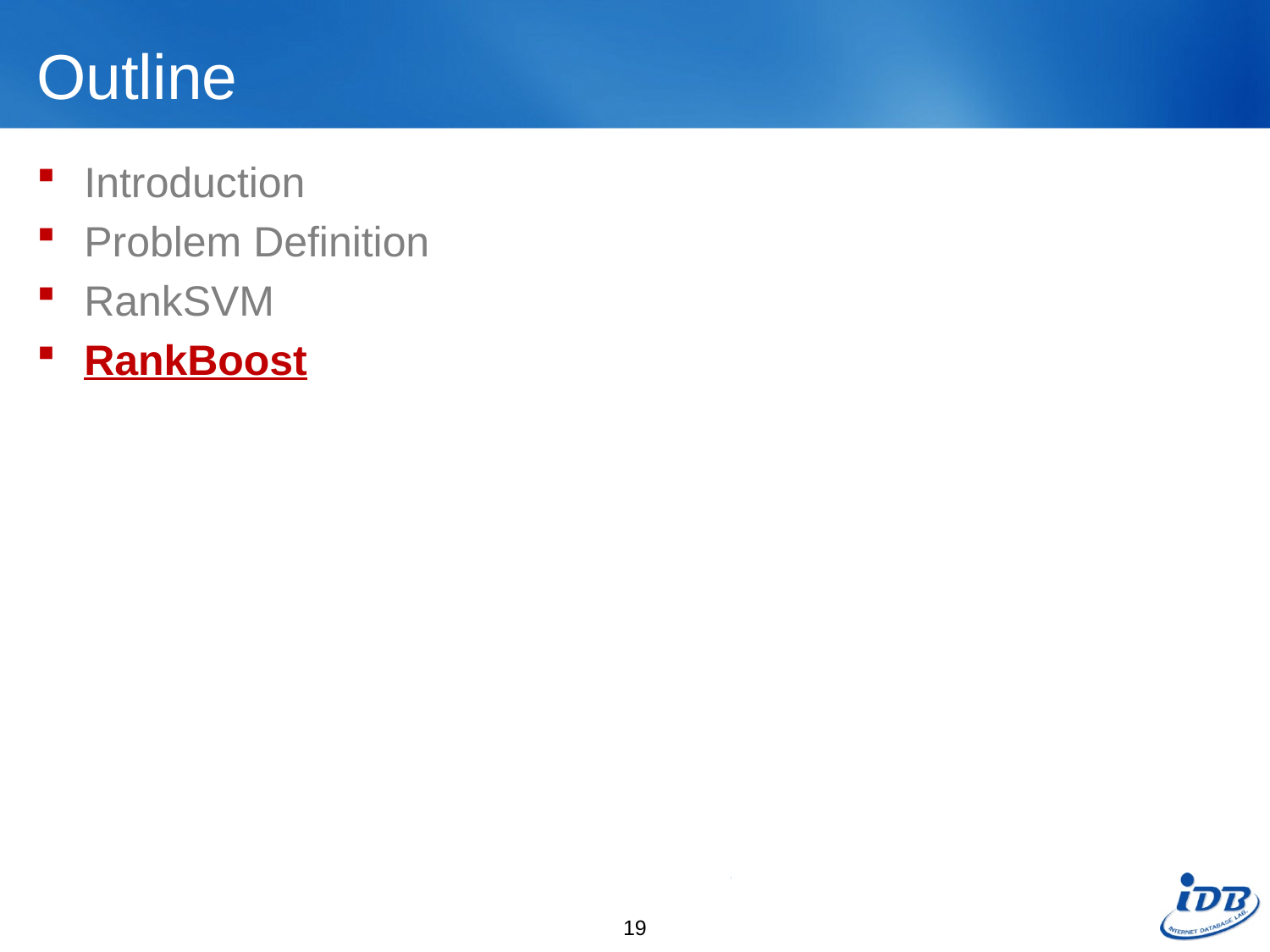

# Outline
Introduction
Problem Definition
RankSVM
RankBoost
19